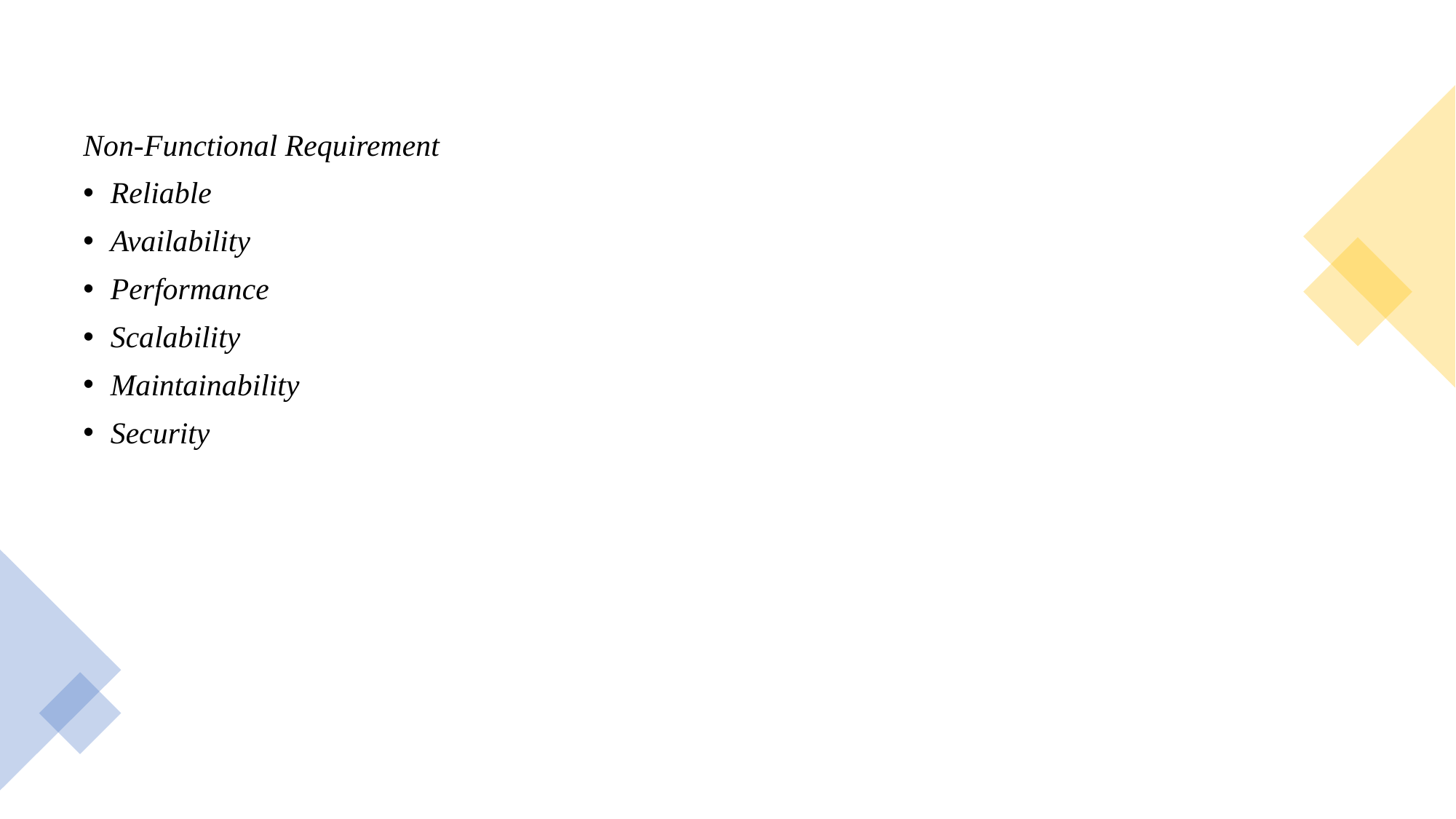

Non-Functional Requirement
Reliable
Availability
Performance
Scalability
Maintainability
Security